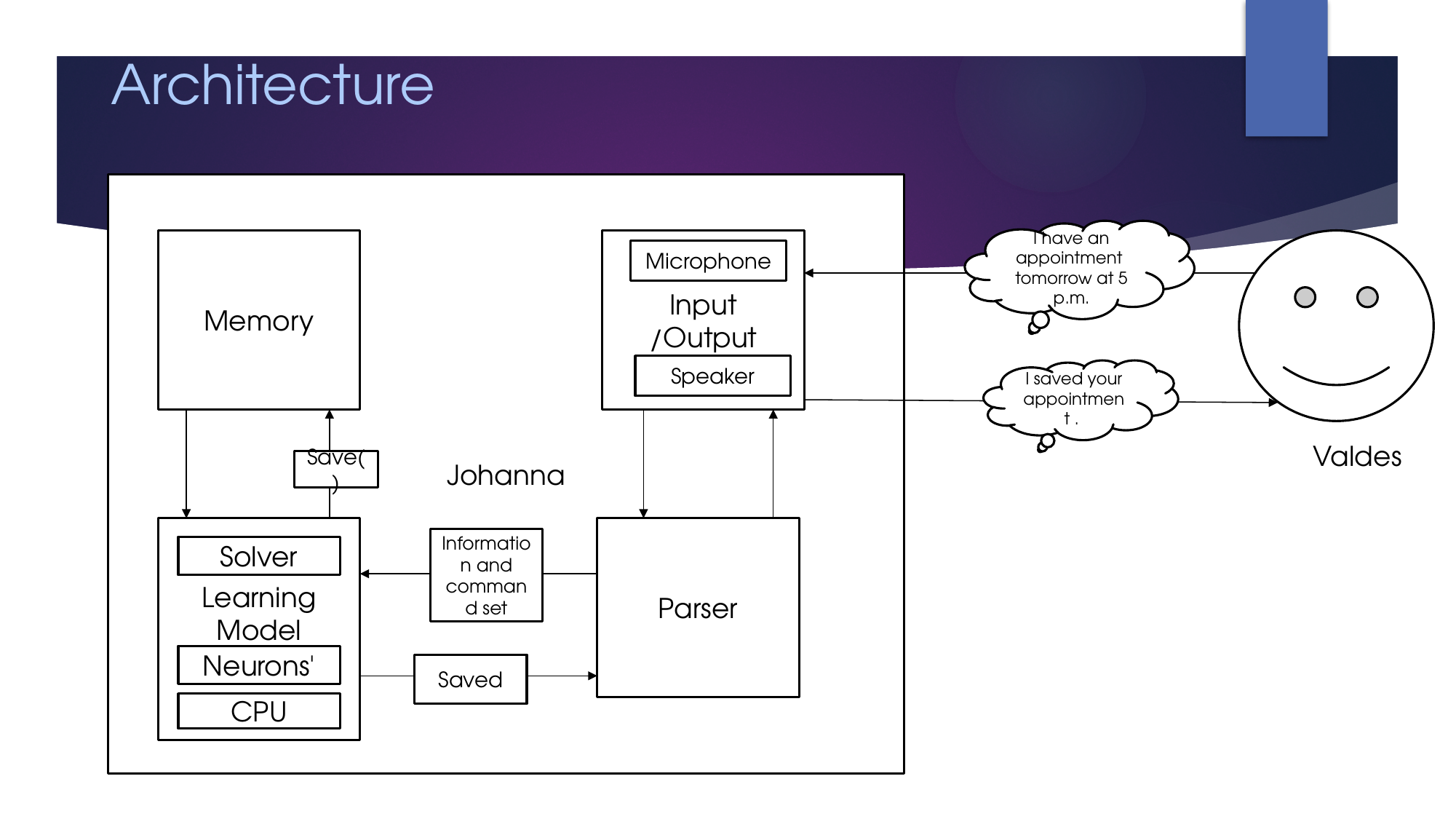

# Architecture

Johanna
I have an appointment  tomorrow at 5 p.m.
Memory
Input /Output

Microphone
Speaker
I saved your appointment .
Valdes
Save()
Learning Model

Parser
Information and command set
Solver
Neurons'
Saved
CPU